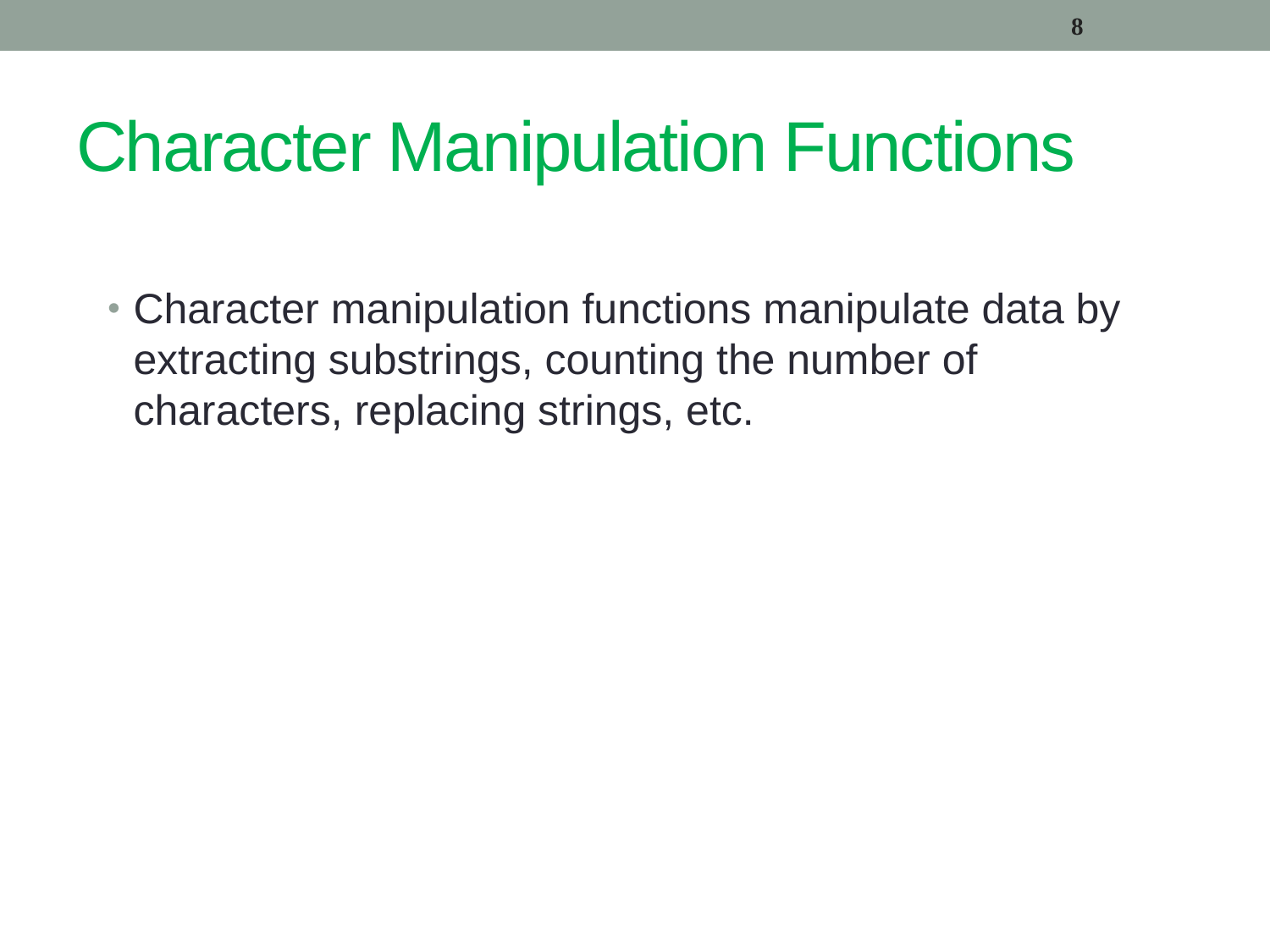

8
# Character Manipulation Functions
Character manipulation functions manipulate data by extracting substrings, counting the number of characters, replacing strings, etc.